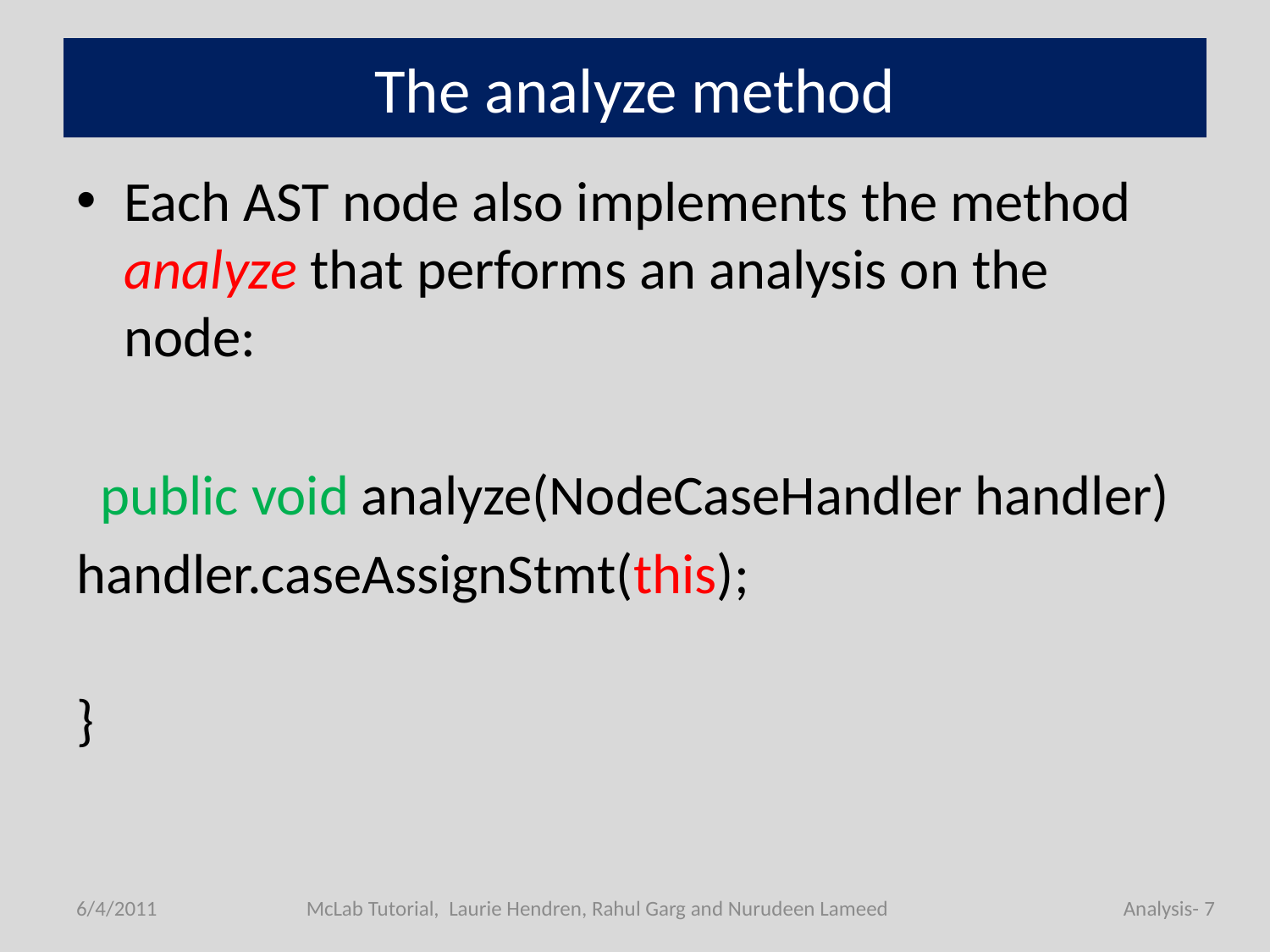

# The analyze method
Each AST node also implements the method analyze that performs an analysis on the node:

public void analyze(NodeCaseHandler handler)
handler.caseAssignStmt(this);
}

6/4/2011
McLab Tutorial,  Laurie Hendren, Rahul Garg and Nurudeen Lameed
Analysis- 7